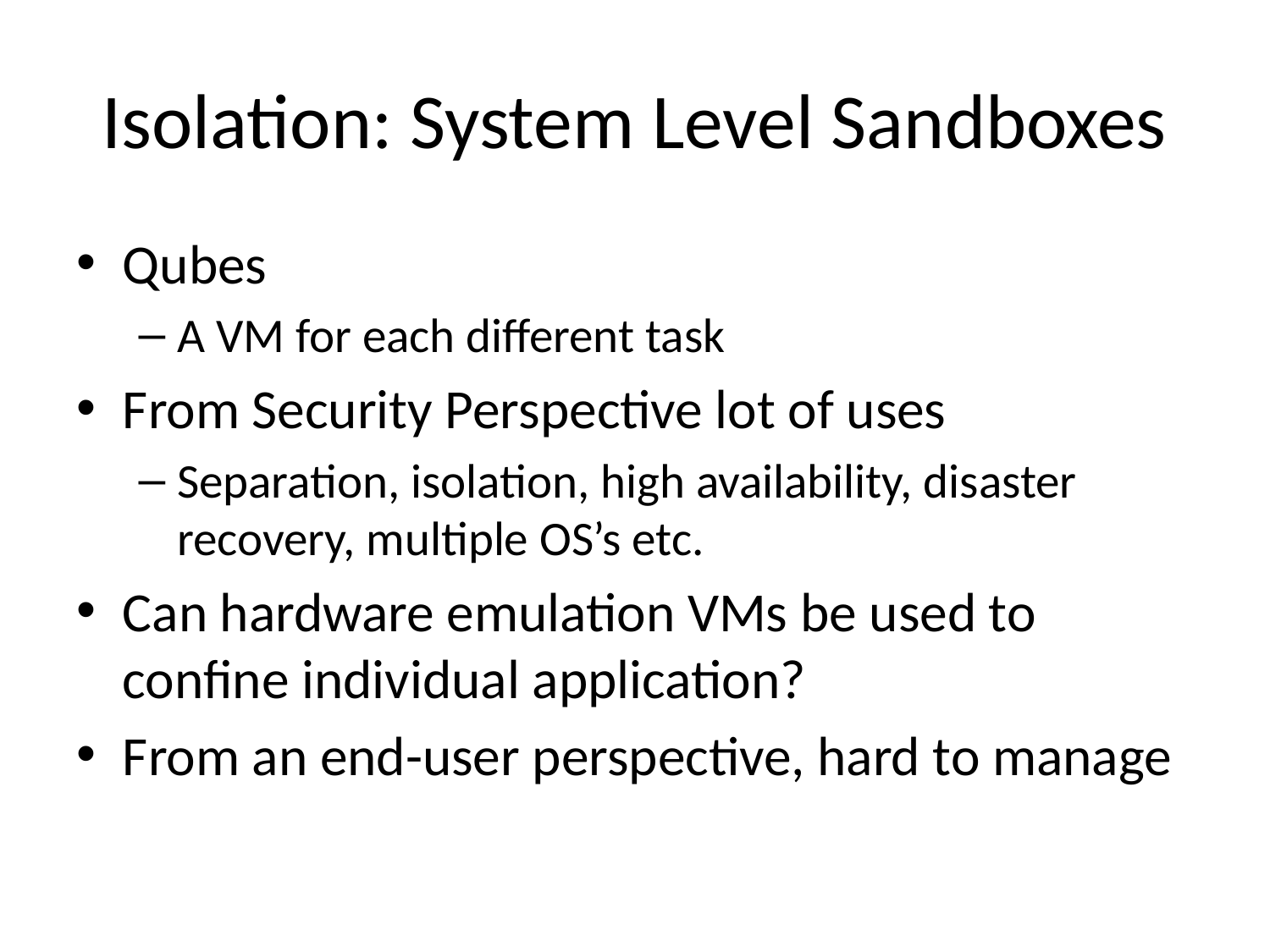

# Isolation: System Level Sandboxes
Qubes
A VM for each different task
From Security Perspective lot of uses
Separation, isolation, high availability, disaster recovery, multiple OS’s etc.
Can hardware emulation VMs be used to confine individual application?
From an end-user perspective, hard to manage